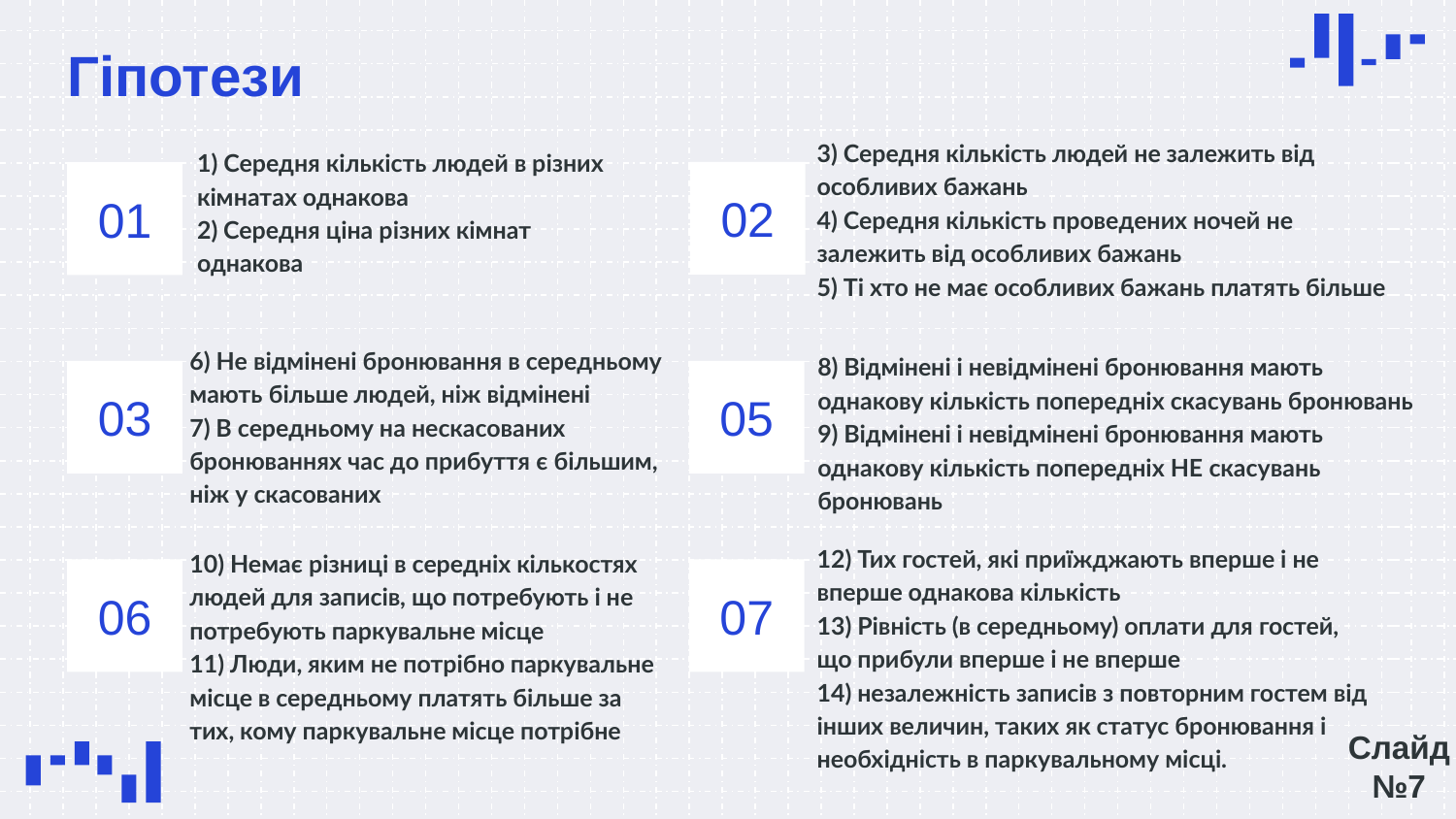

# Гіпотези
3) Середня кількість людей не залежить від особливих бажань
4) Середня кількість проведених ночей не залежить від особливих бажань
5) Ті хто не має особливих бажань платять більше

1) Середня кількість людей в різних кімнатах однакова
2) Середня ціна різних кімнат однакова

02
01
6) Не відмінені бронювання в середньому мають більше людей, ніж відмінені
7) В середньому на нескасованих бронюваннях час до прибуття є більшим, ніж у скасованих

8) Відмінені і невідмінені бронювання мають однакову кількість попередніх скасувань бронювань
9) Відмінені і невідмінені бронювання мають
однакову кількість попередніх НЕ скасувань бронювань

03
05
12) Тих гостей, які приїжджають вперше і не вперше однакова кількість
13) Рівність (в середньому) оплати для гостей, що прибули вперше і не вперше
14) незалежність записів з повторним гостем від інших величин, таких як статус бронювання і необхідність в паркувальному місці.
10) Немає різниці в середніх кількостях людей для записів, що потребують і не потребують паркувальне місце
11) Люди, яким не потрібно паркувальне місце в середньому платять більше за тих, кому паркувальне місце потрібне

06
07
Слайд №7